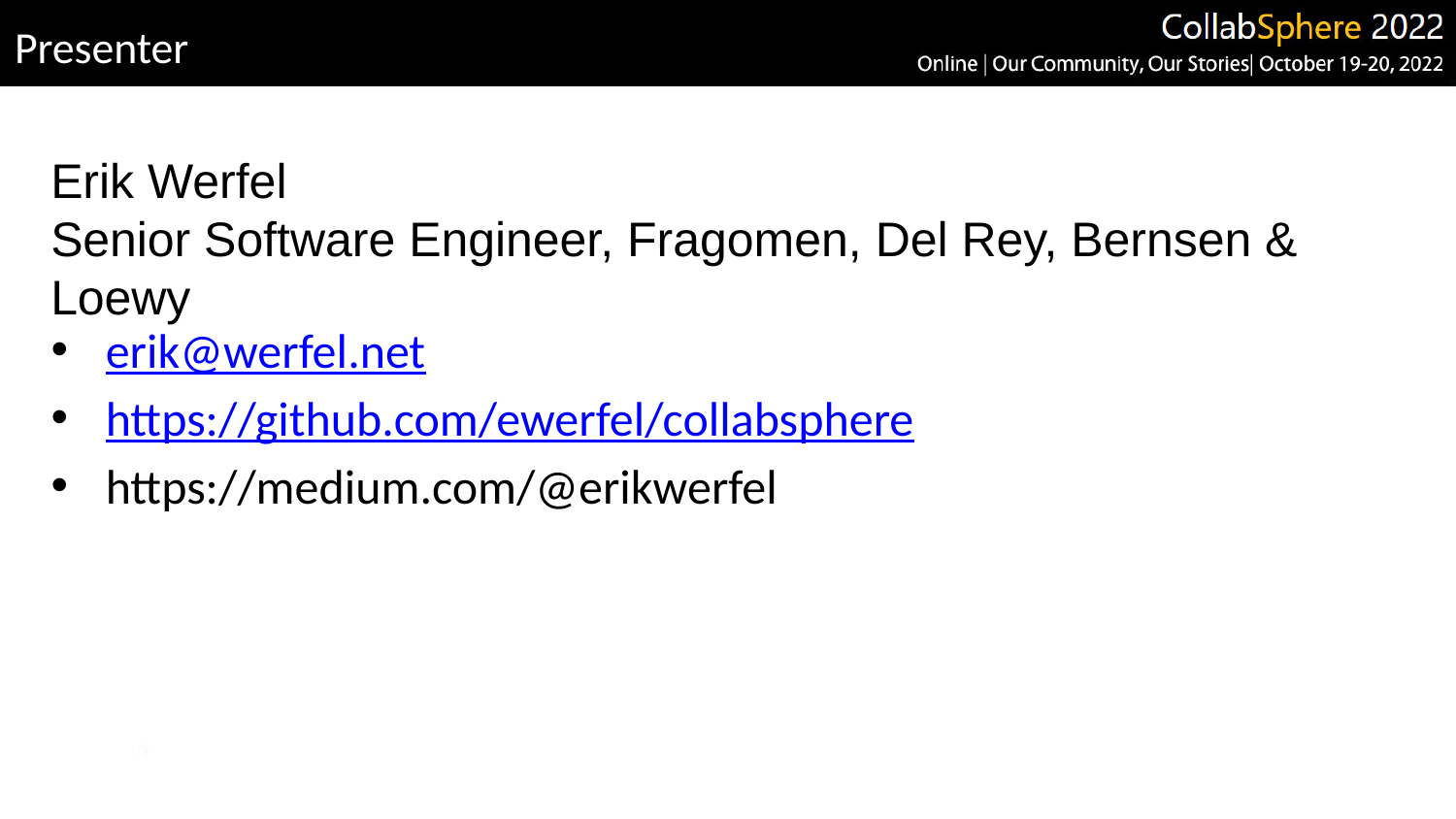

# Presenter
Erik Werfel
Senior Software Engineer, Fragomen, Del Rey, Bernsen & Loewy

erik@werfel.net
https://github.com/ewerfel/collabsphere
https://medium.com/@erikwerfel